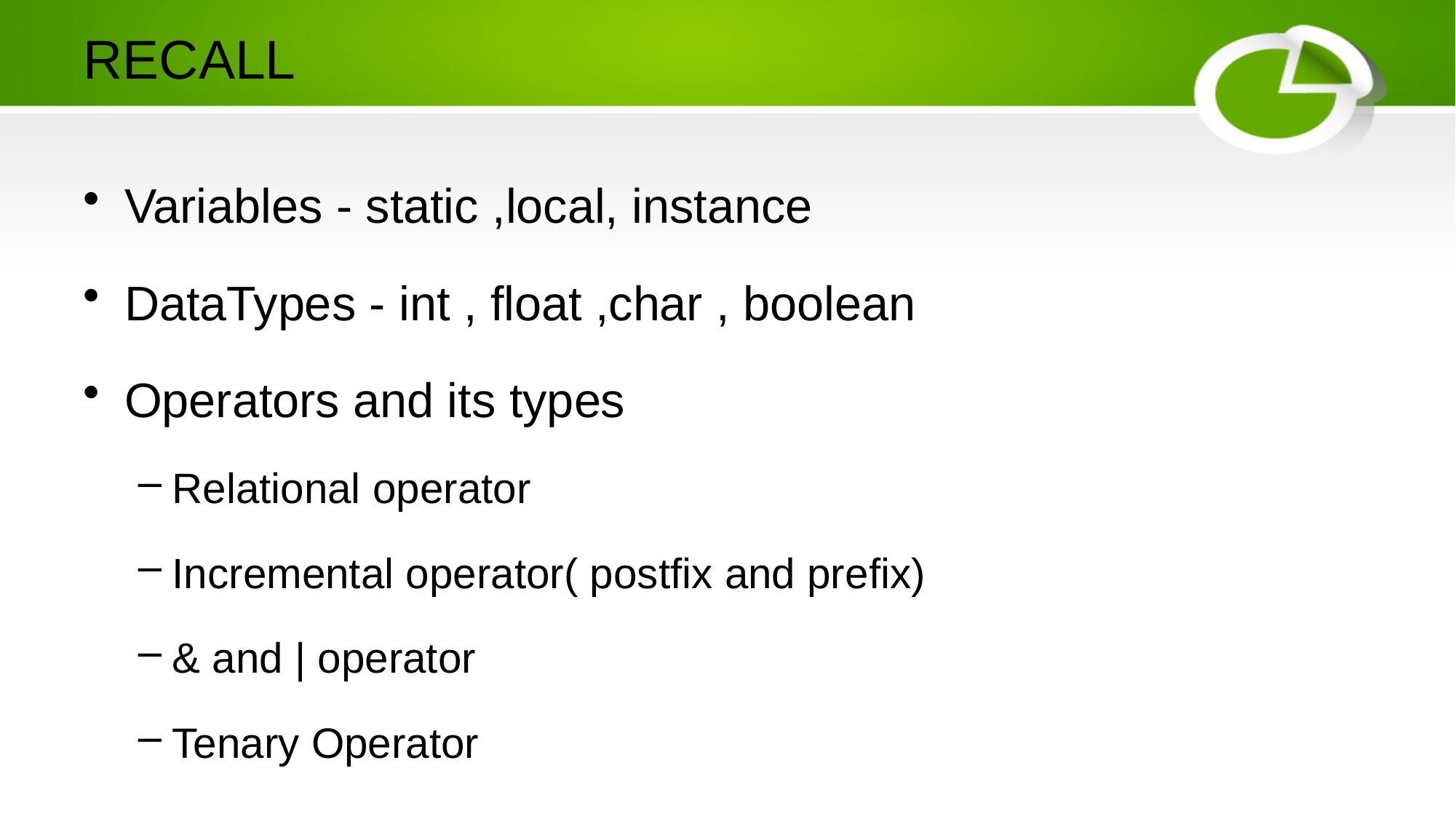

# RECALL
Variables - static ,local, instance
DataTypes - int , float ,char , boolean
Operators and its types
Relational operator
Incremental operator( postfix and prefix)
& and | operator
Tenary Operator